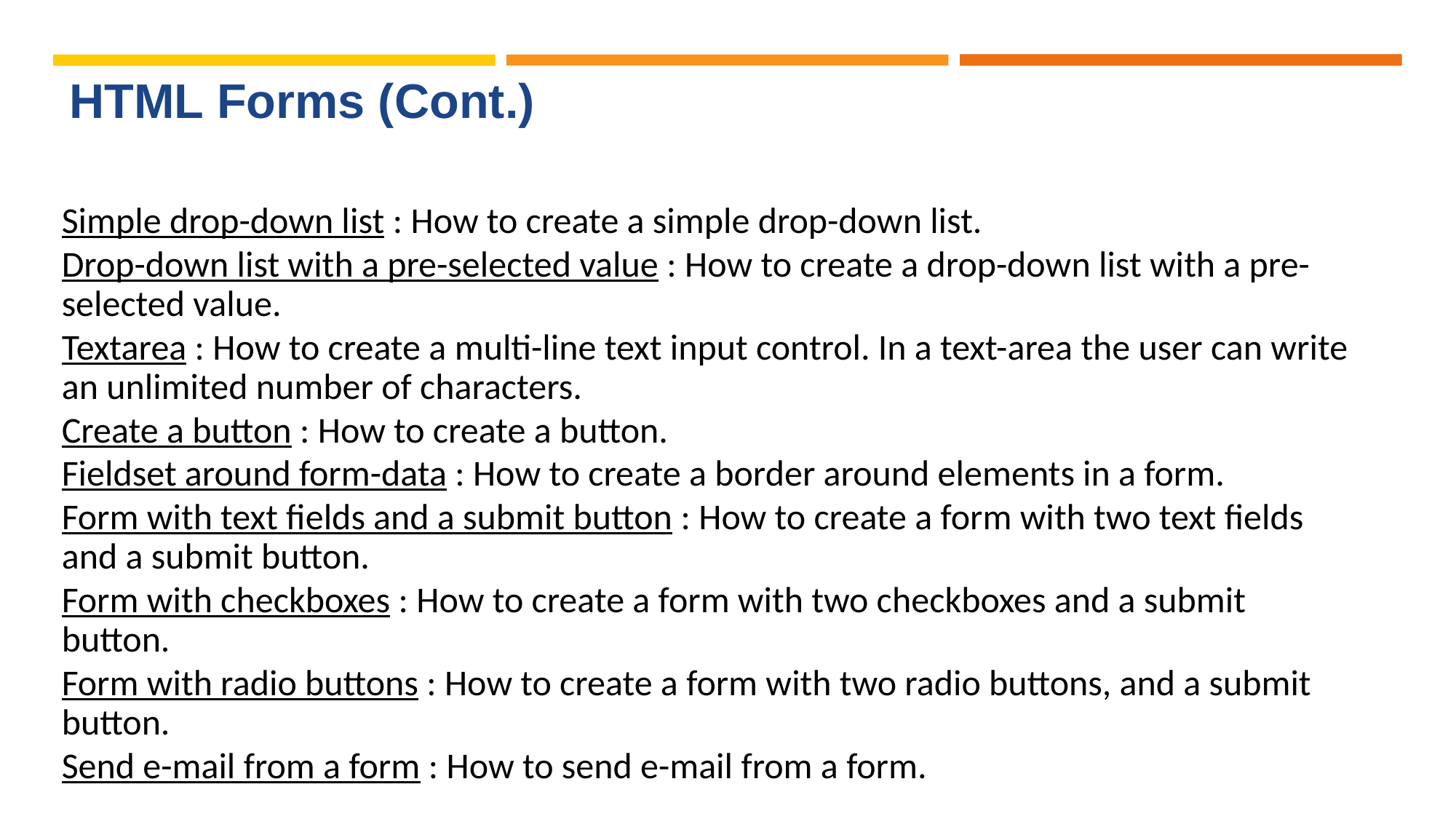

# HTML Forms (Cont.)
Simple drop-down list : How to create a simple drop-down list.
Drop-down list with a pre-selected value : How to create a drop-down list with a pre-selected value.
Textarea : How to create a multi-line text input control. In a text-area the user can write an unlimited number of characters.
Create a button : How to create a button.
Fieldset around form-data : How to create a border around elements in a form.
Form with text fields and a submit button : How to create a form with two text fields and a submit button.
Form with checkboxes : How to create a form with two checkboxes and a submit button.
Form with radio buttons : How to create a form with two radio buttons, and a submit button.
Send e-mail from a form : How to send e-mail from a form.